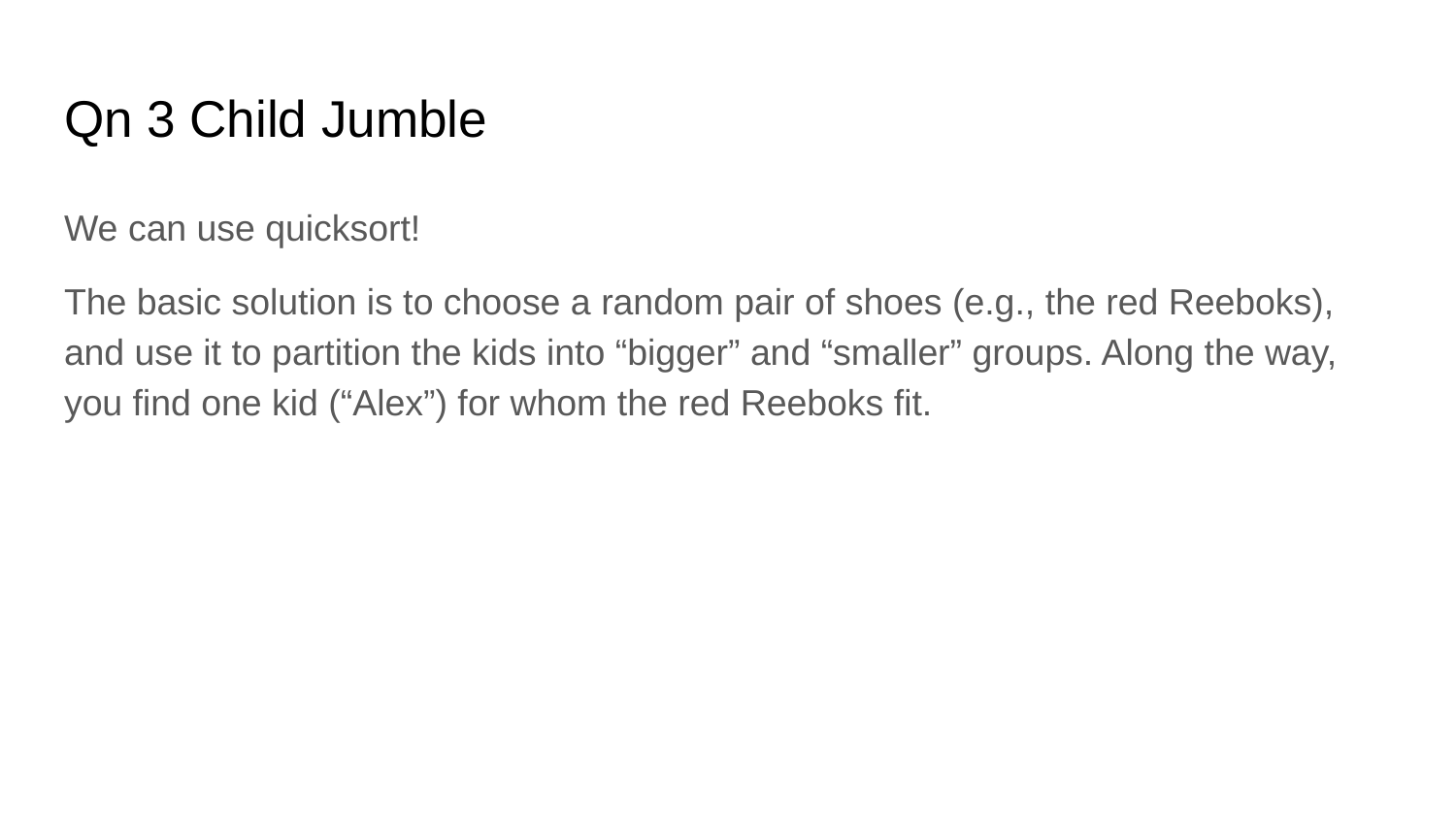

# Qn 3 Child Jumble
We can use quicksort!
The basic solution is to choose a random pair of shoes (e.g., the red Reeboks), and use it to partition the kids into “bigger” and “smaller” groups. Along the way, you ﬁnd one kid (“Alex”) for whom the red Reeboks ﬁt.